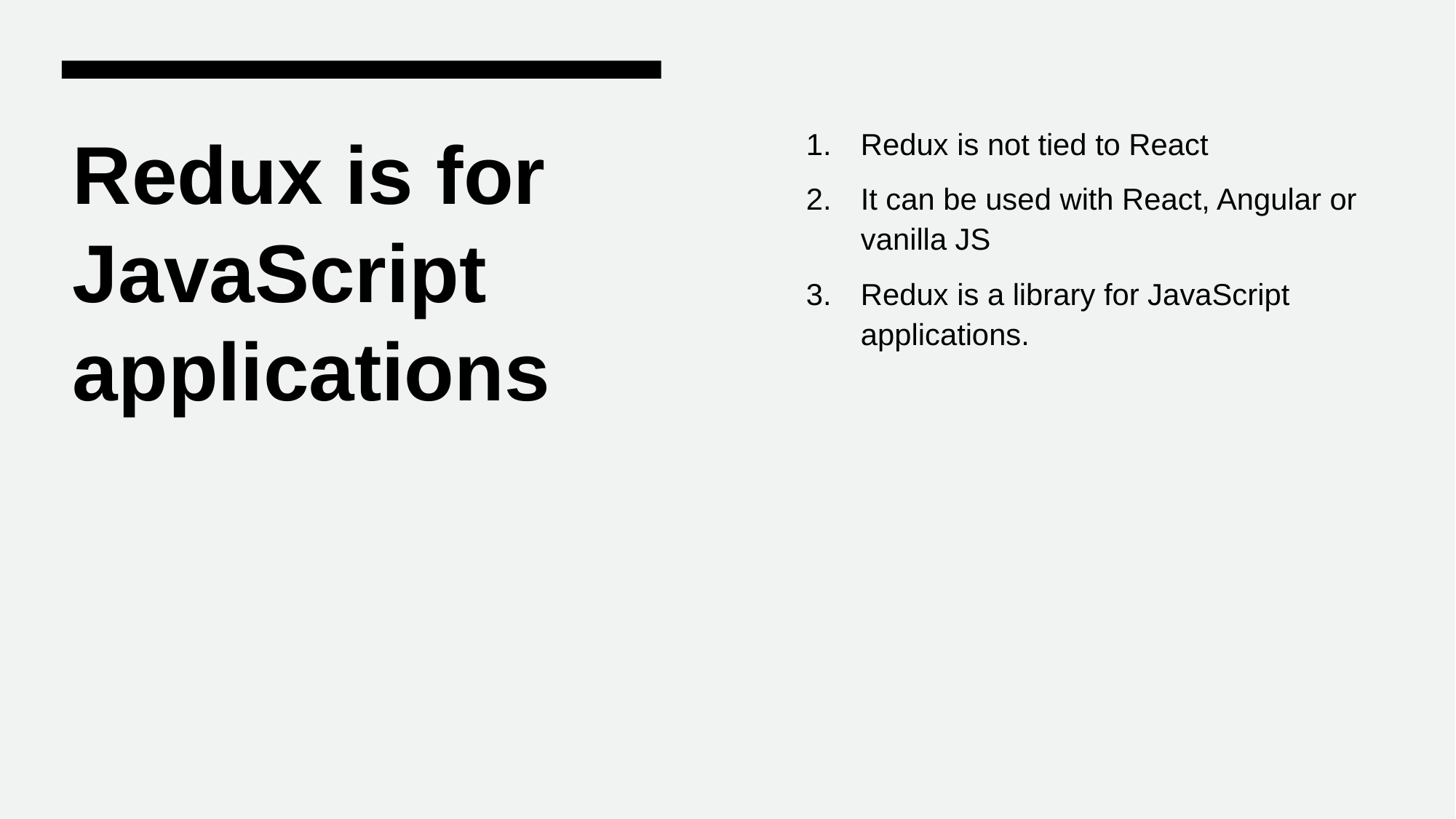

Redux is not tied to React
It can be used with React, Angular or vanilla JS
Redux is a library for JavaScript applications.
# Redux is for JavaScript applications